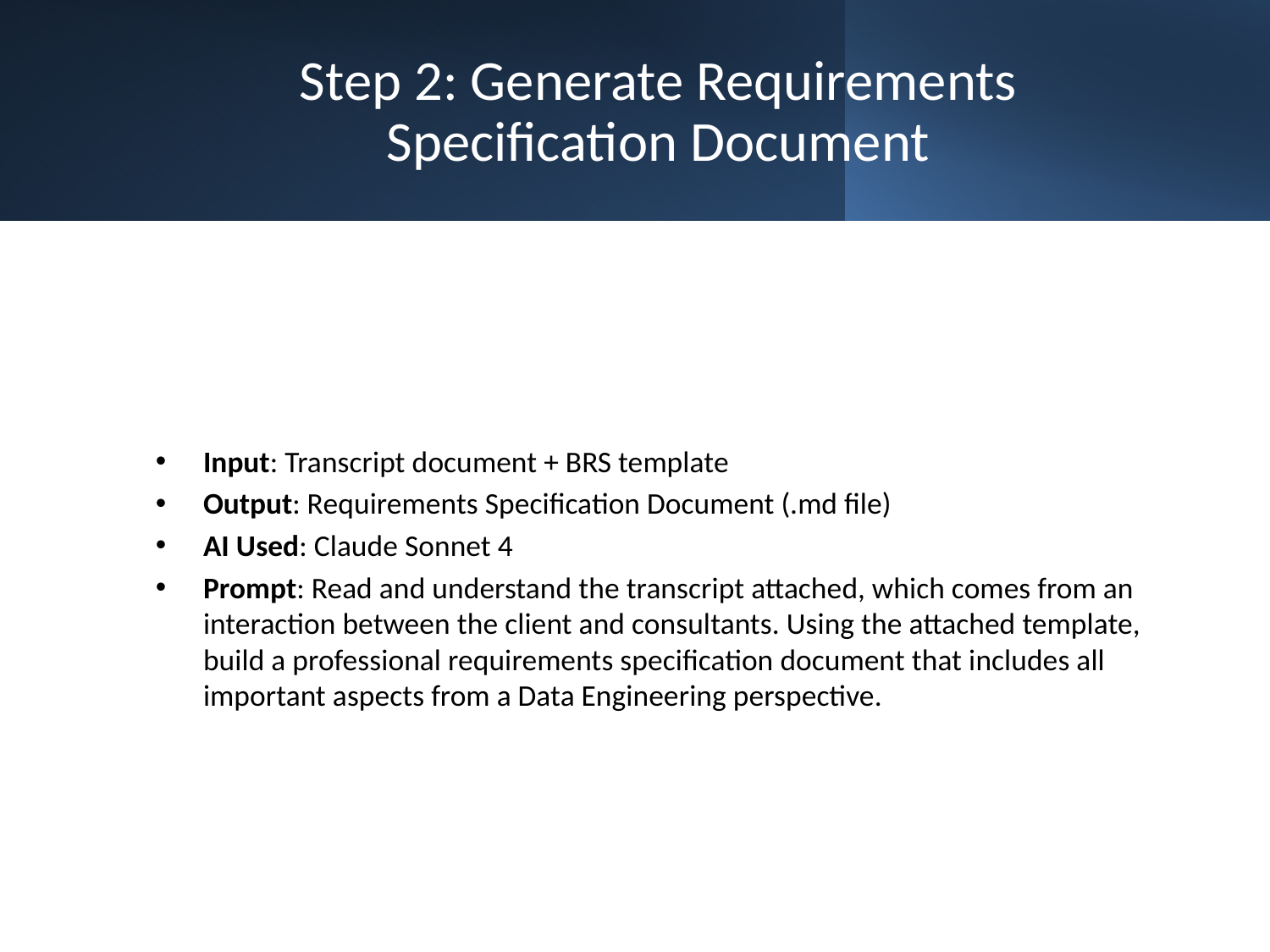

# Step 2: Generate Requirements Specification Document
Input: Transcript document + BRS template
Output: Requirements Specification Document (.md file)
AI Used: Claude Sonnet 4
Prompt: Read and understand the transcript attached, which comes from an interaction between the client and consultants. Using the attached template, build a professional requirements specification document that includes all important aspects from a Data Engineering perspective.